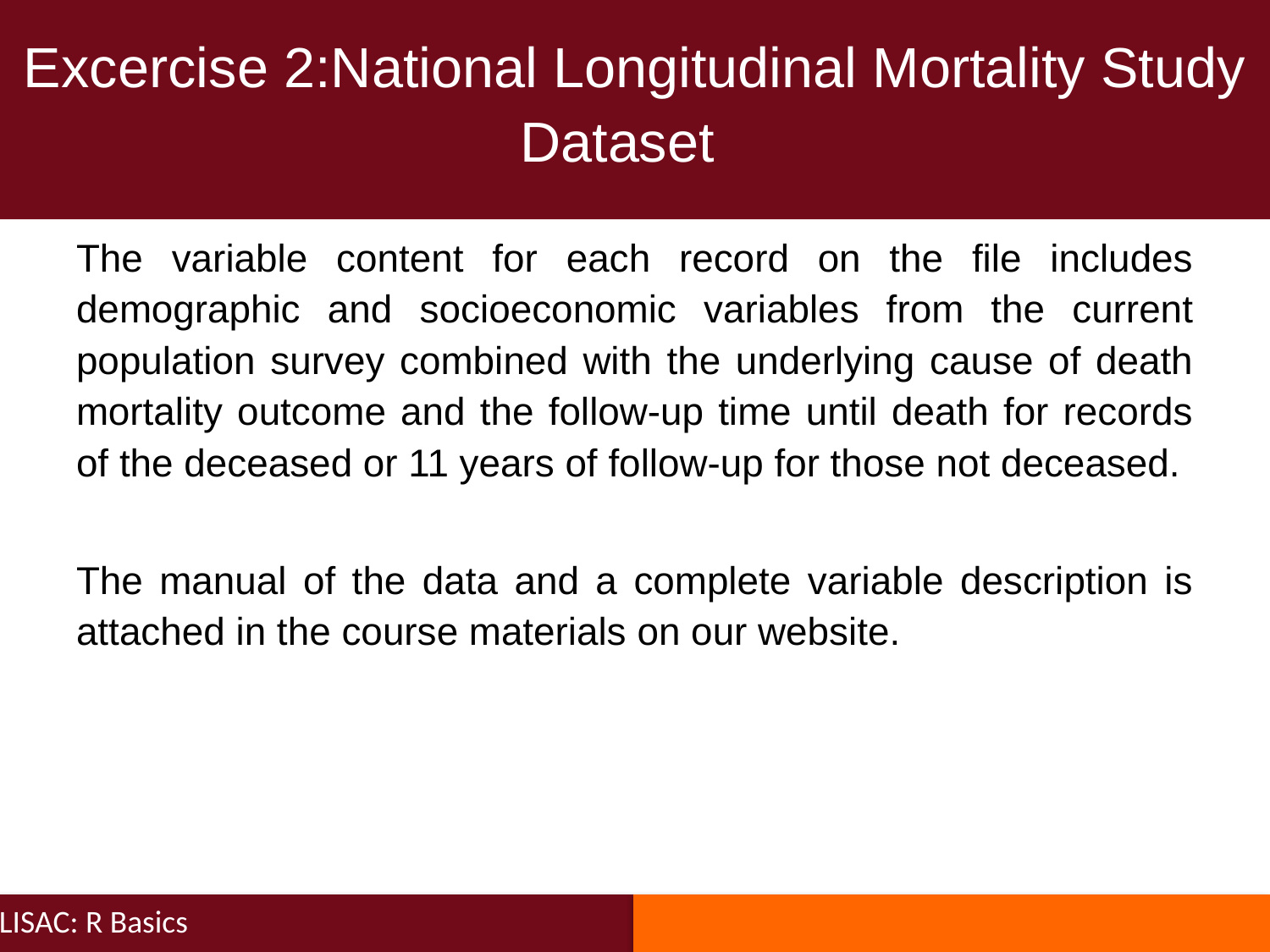

Excercise 2:National Longitudinal Mortality Study Dataset

The variable content for each record on the file includes demographic and socioeconomic variables from the current population survey combined with the underlying cause of death mortality outcome and the follow-up time until death for records of the deceased or 11 years of follow-up for those not deceased.

The manual of the data and a complete variable description is attached in the course materials on our website.

LISAC: R Basics